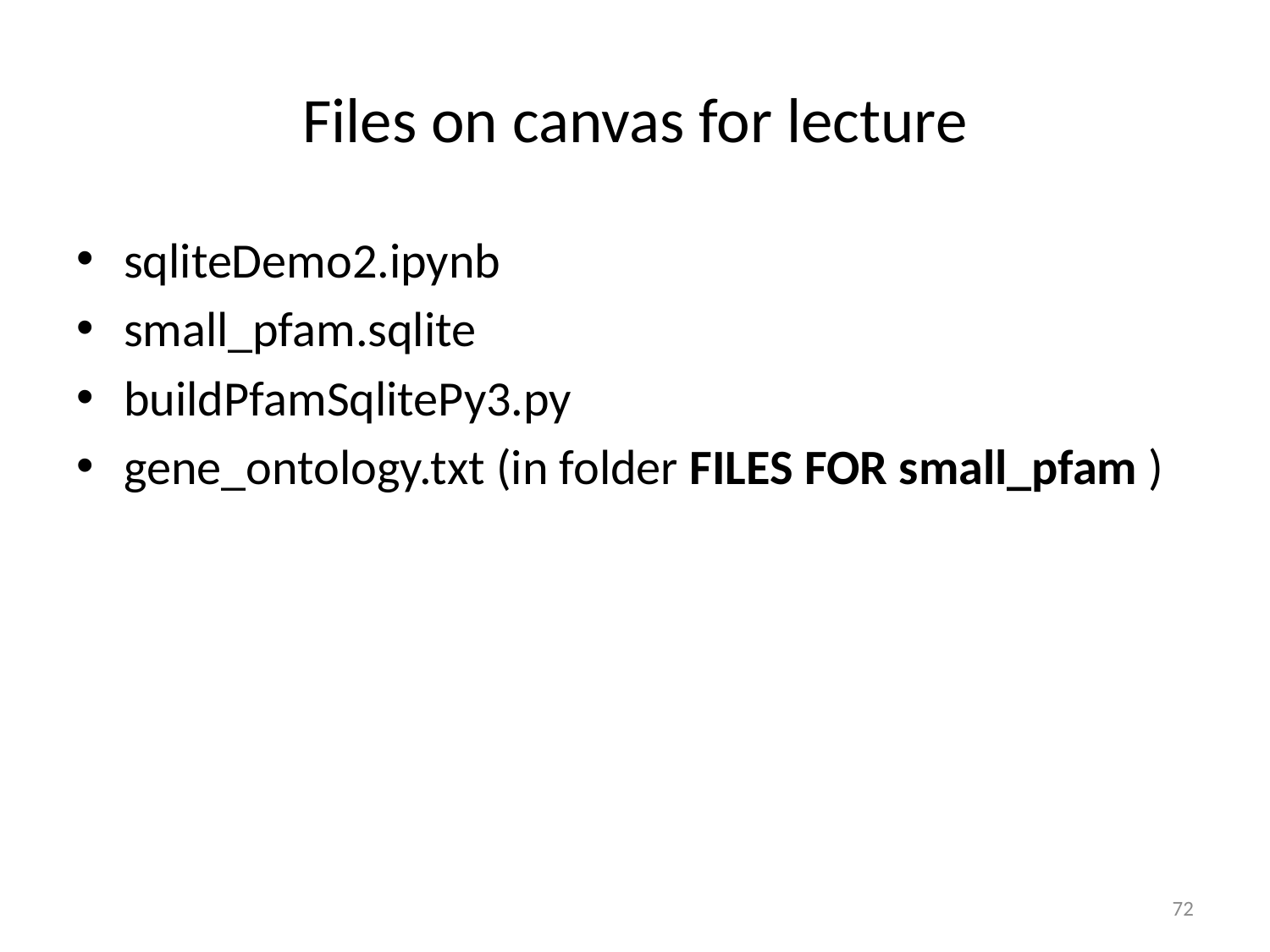

# Files on canvas for lecture
sqliteDemo2.ipynb
small_pfam.sqlite
buildPfamSqlitePy3.py
gene_ontology.txt (in folder FILES FOR small_pfam )

72